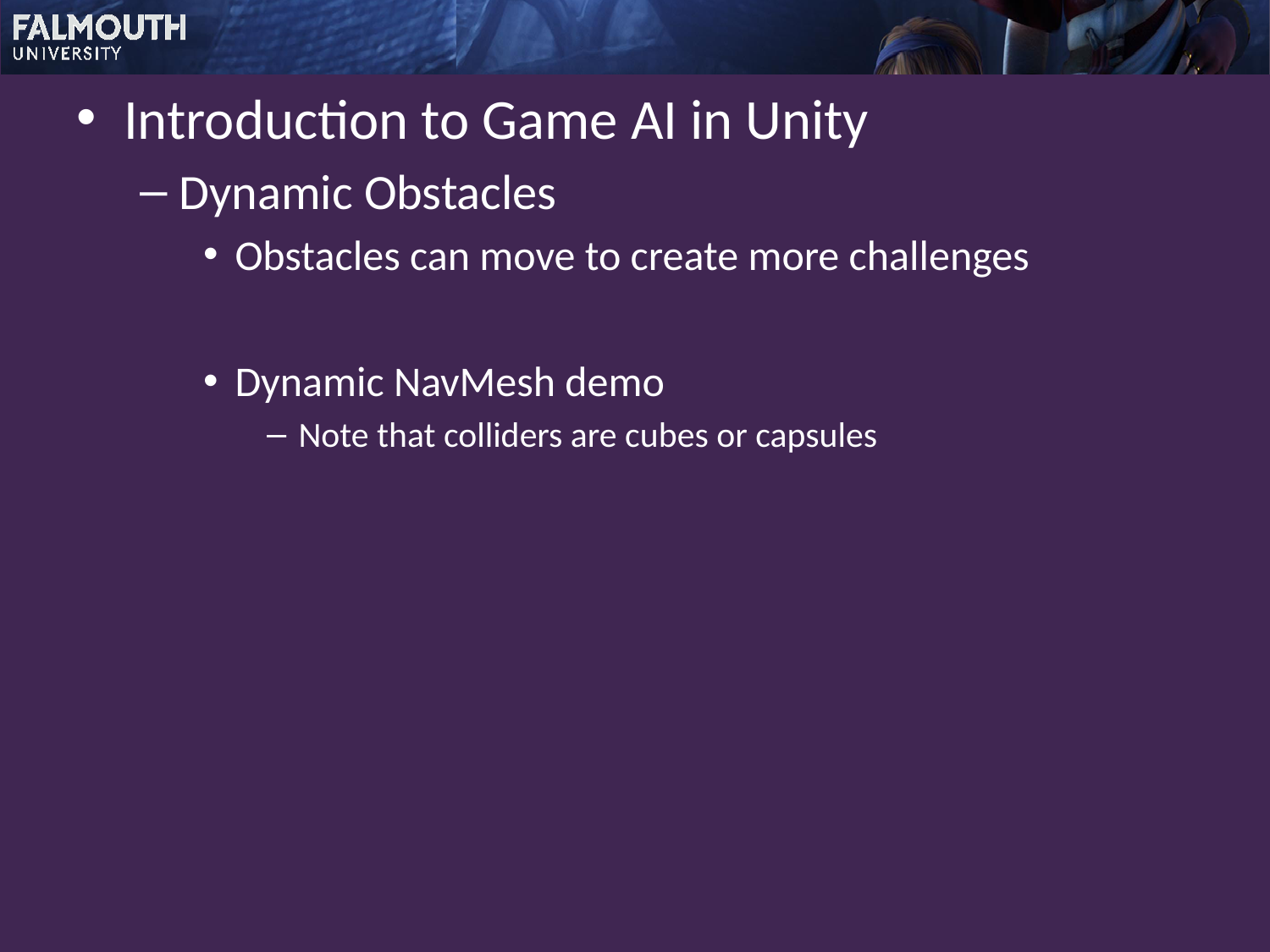

Introduction to Game AI in Unity
Dynamic Obstacles
Obstacles can move to create more challenges

Dynamic NavMesh demo
Note that colliders are cubes or capsules